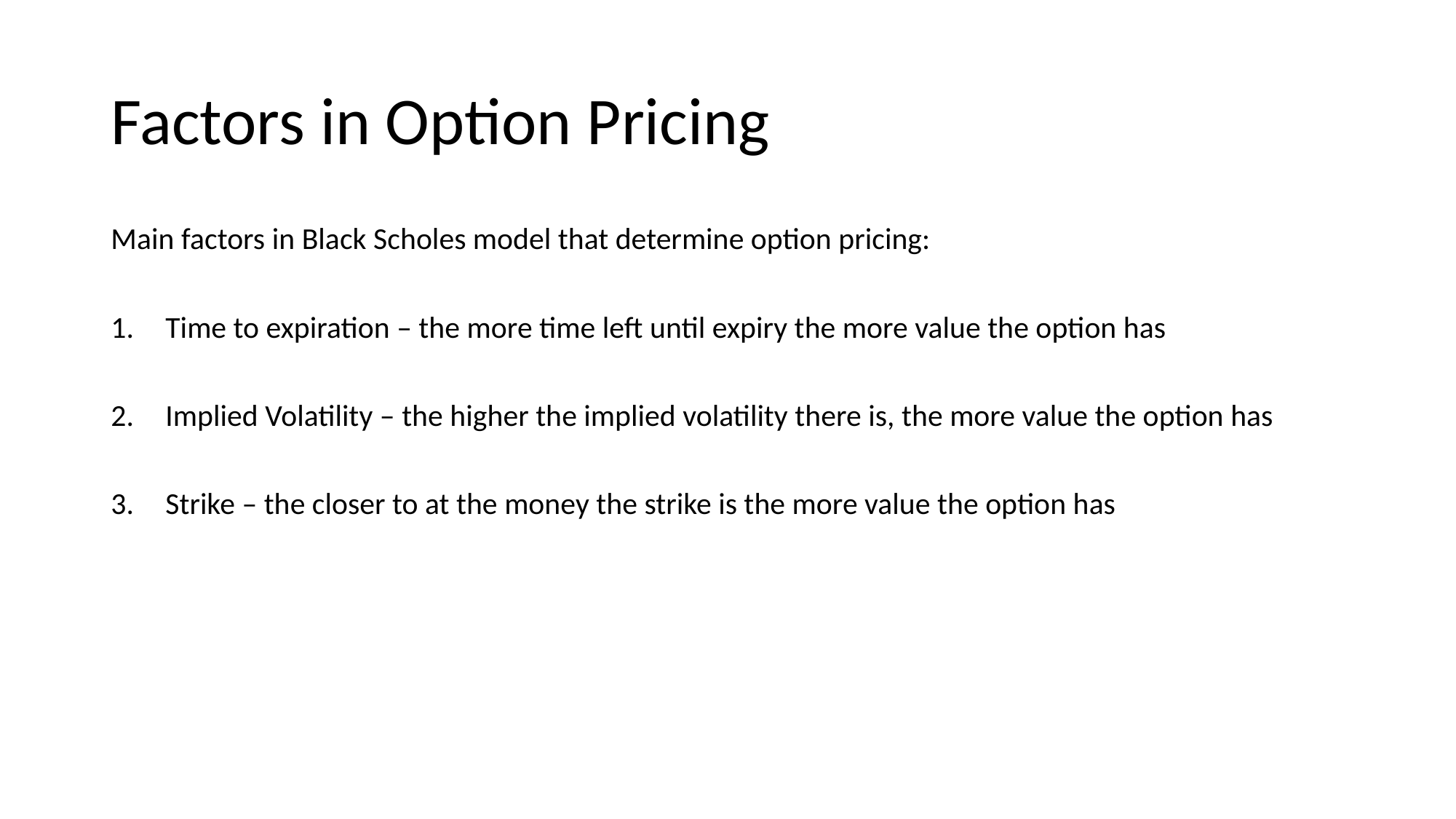

# Factors in Option Pricing
Main factors in Black Scholes model that determine option pricing:
Time to expiration – the more time left until expiry the more value the option has
Implied Volatility – the higher the implied volatility there is, the more value the option has
Strike – the closer to at the money the strike is the more value the option has